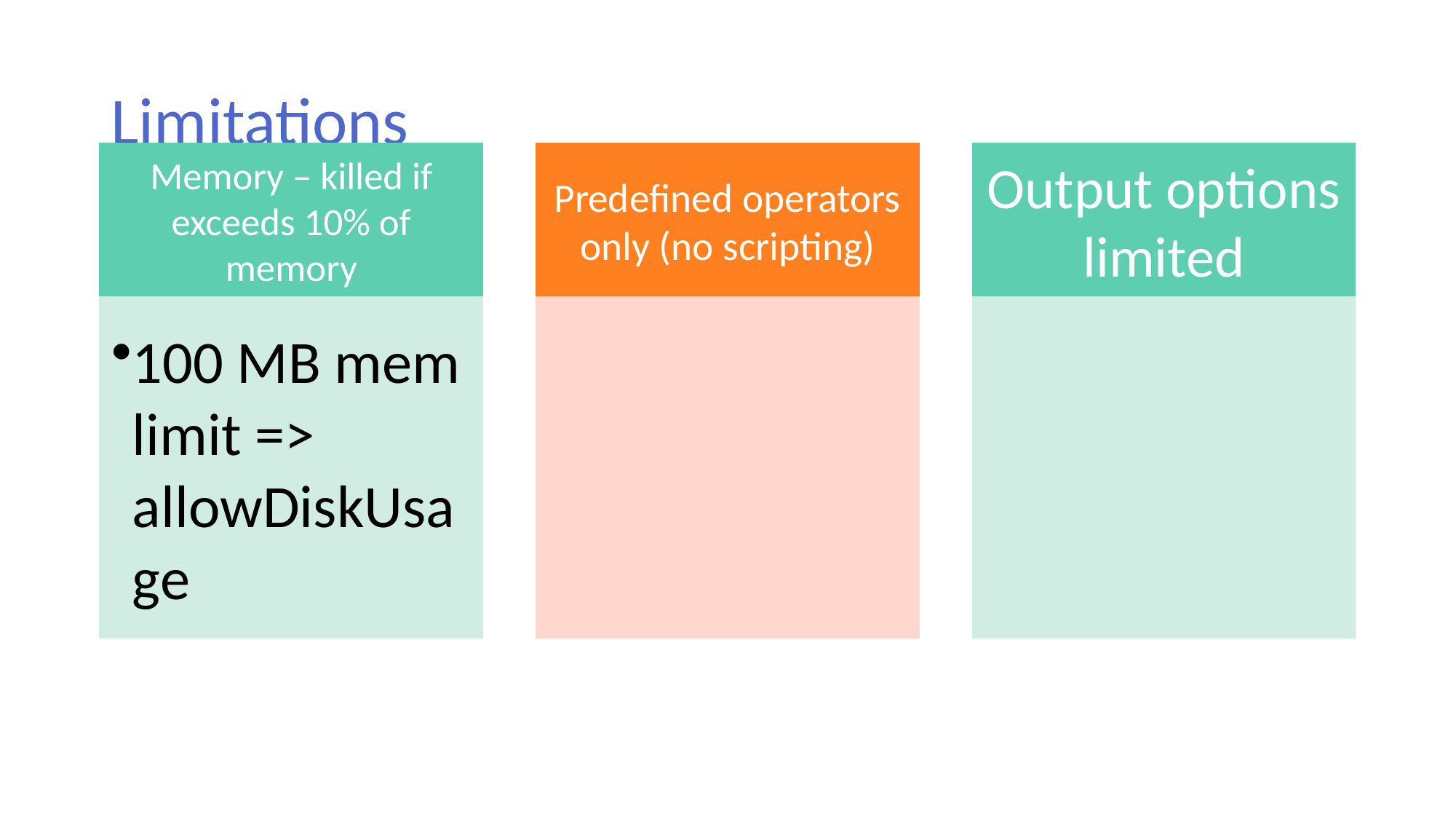

# Limitations
Memory – killed if exceeds 10% of memory
100 MB mem limit => allowDiskUsage
Predefined operators only (no scripting)
Output options limited